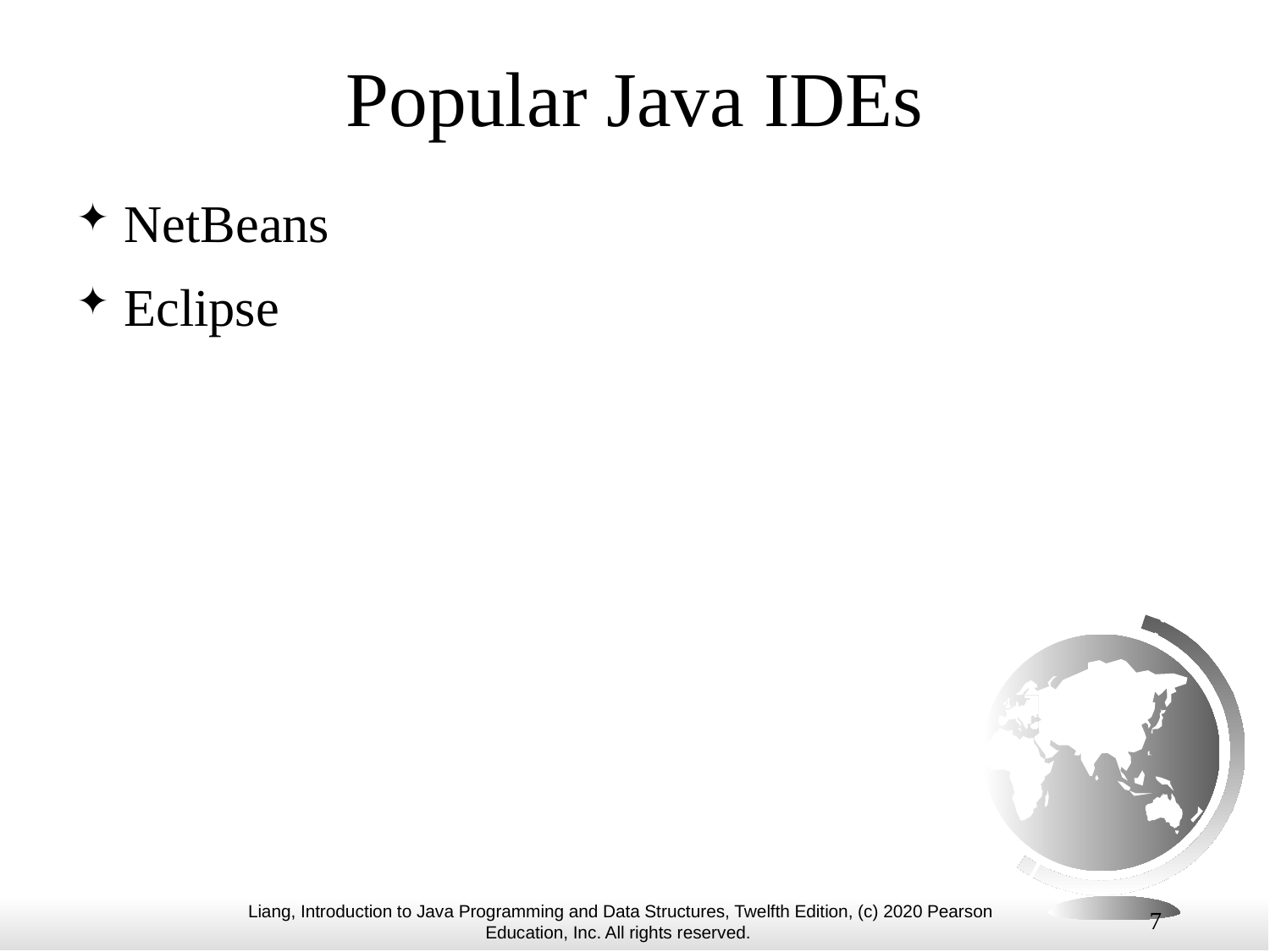

# Popular Java IDEs
NetBeans
Eclipse
7